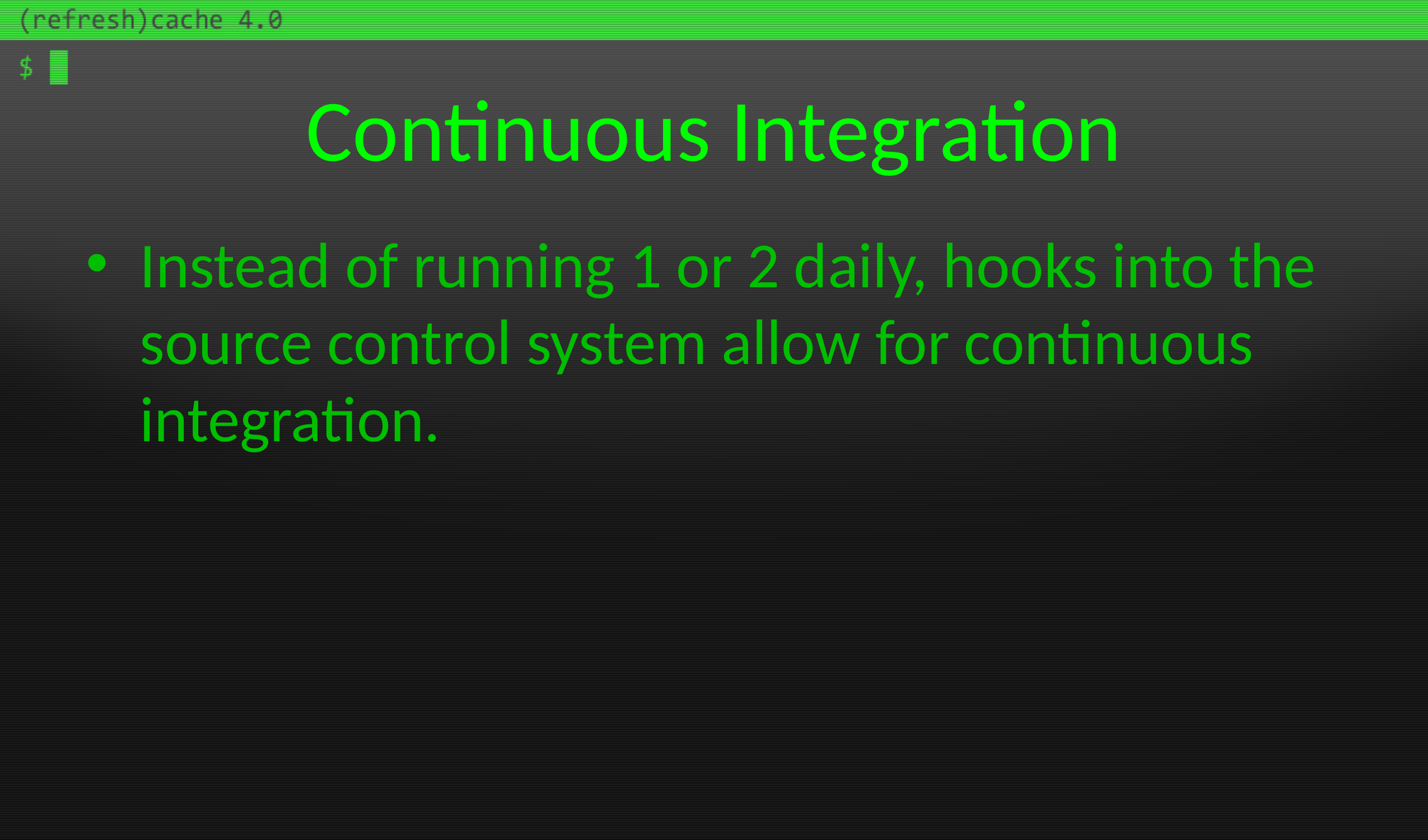

# Continuous Integration
Instead of running 1 or 2 daily, hooks into the source control system allow for continuous integration.